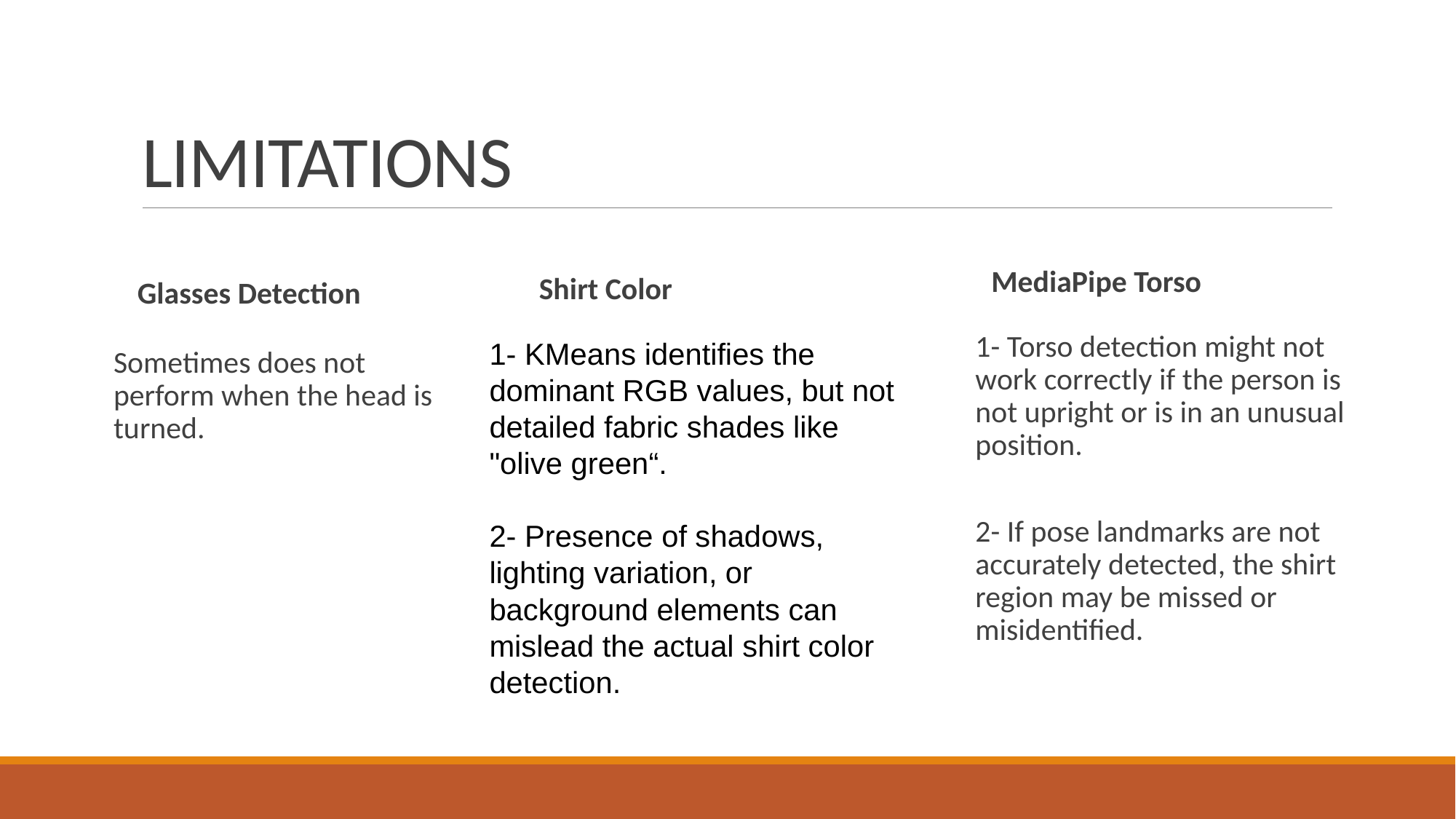

# LIMITATIONS
12
Detecting Facial Features

MediaPipe Torso
Shirt Color
Glasses Detection
1- Torso detection might not work correctly if the person is not upright or is in an unusual position.
2- If pose landmarks are not accurately detected, the shirt region may be missed or misidentified.
1- KMeans identifies the dominant RGB values, but not detailed fabric shades like "olive green“.
2- Presence of shadows, lighting variation, or background elements can mislead the actual shirt color detection.
Sometimes does not perform when the head is turned.